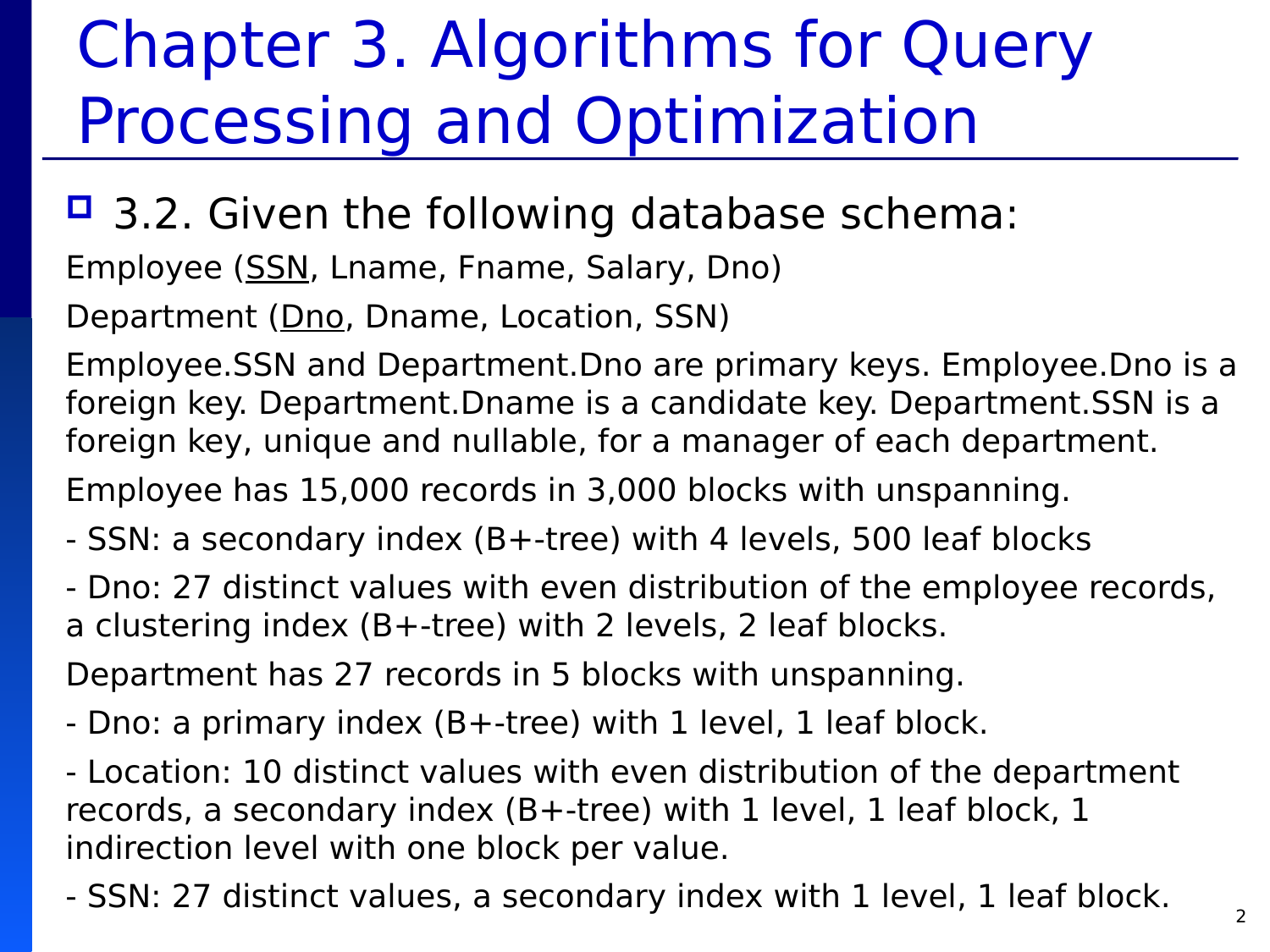

# Chapter 3. Algorithms for Query Processing and Optimization
3.2. Given the following database schema:
Employee (SSN, Lname, Fname, Salary, Dno)
Department (Dno, Dname, Location, SSN)
Employee.SSN and Department.Dno are primary keys. Employee.Dno is a foreign key. Department.Dname is a candidate key. Department.SSN is a foreign key, unique and nullable, for a manager of each department.
Employee has 15,000 records in 3,000 blocks with unspanning.
- SSN: a secondary index (B+-tree) with 4 levels, 500 leaf blocks
- Dno: 27 distinct values with even distribution of the employee records, a clustering index (B+-tree) with 2 levels, 2 leaf blocks.
Department has 27 records in 5 blocks with unspanning.
- Dno: a primary index (B+-tree) with 1 level, 1 leaf block.
- Location: 10 distinct values with even distribution of the department records, a secondary index (B+-tree) with 1 level, 1 leaf block, 1 indirection level with one block per value.
- SSN: 27 distinct values, a secondary index with 1 level, 1 leaf block.
2